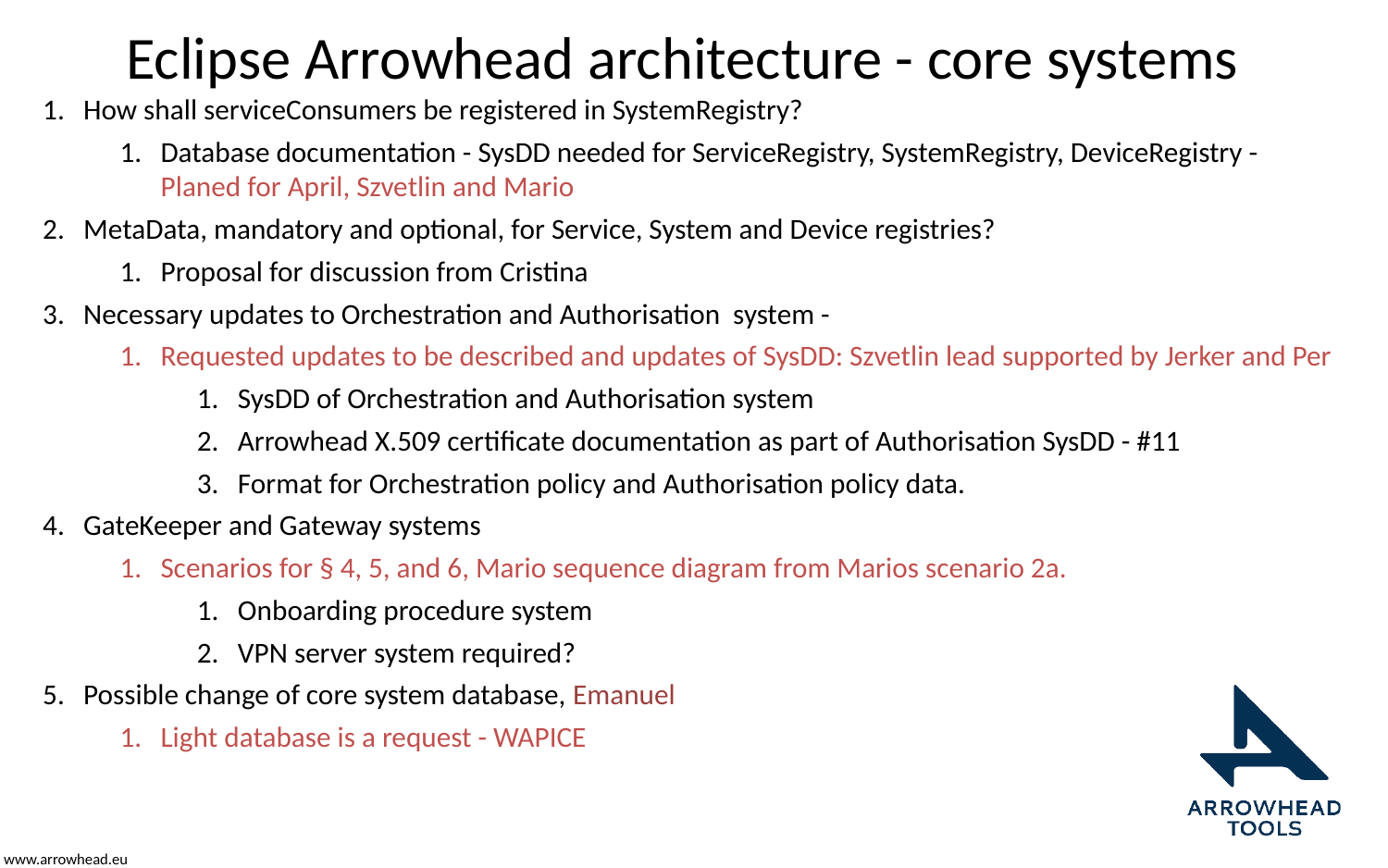

# Eclipse Arrowhead architecture - core systems
How shall serviceConsumers be registered in SystemRegistry?
Database documentation - SysDD needed for ServiceRegistry, SystemRegistry, DeviceRegistry -
Planed for April, Szvetlin and Mario
MetaData, mandatory and optional, for Service, System and Device registries?
Proposal for discussion from Cristina
Necessary updates to Orchestration and Authorisation  system -
Requested updates to be described and updates of SysDD: Szvetlin lead supported by Jerker and Per
SysDD of Orchestration and Authorisation system
Arrowhead X.509 certificate documentation as part of Authorisation SysDD - #11
Format for Orchestration policy and Authorisation policy data.
GateKeeper and Gateway systems
Scenarios for § 4, 5, and 6, Mario sequence diagram from Marios scenario 2a.
Onboarding procedure system
VPN server system required?
Possible change of core system database, Emanuel
Light database is a request - WAPICE